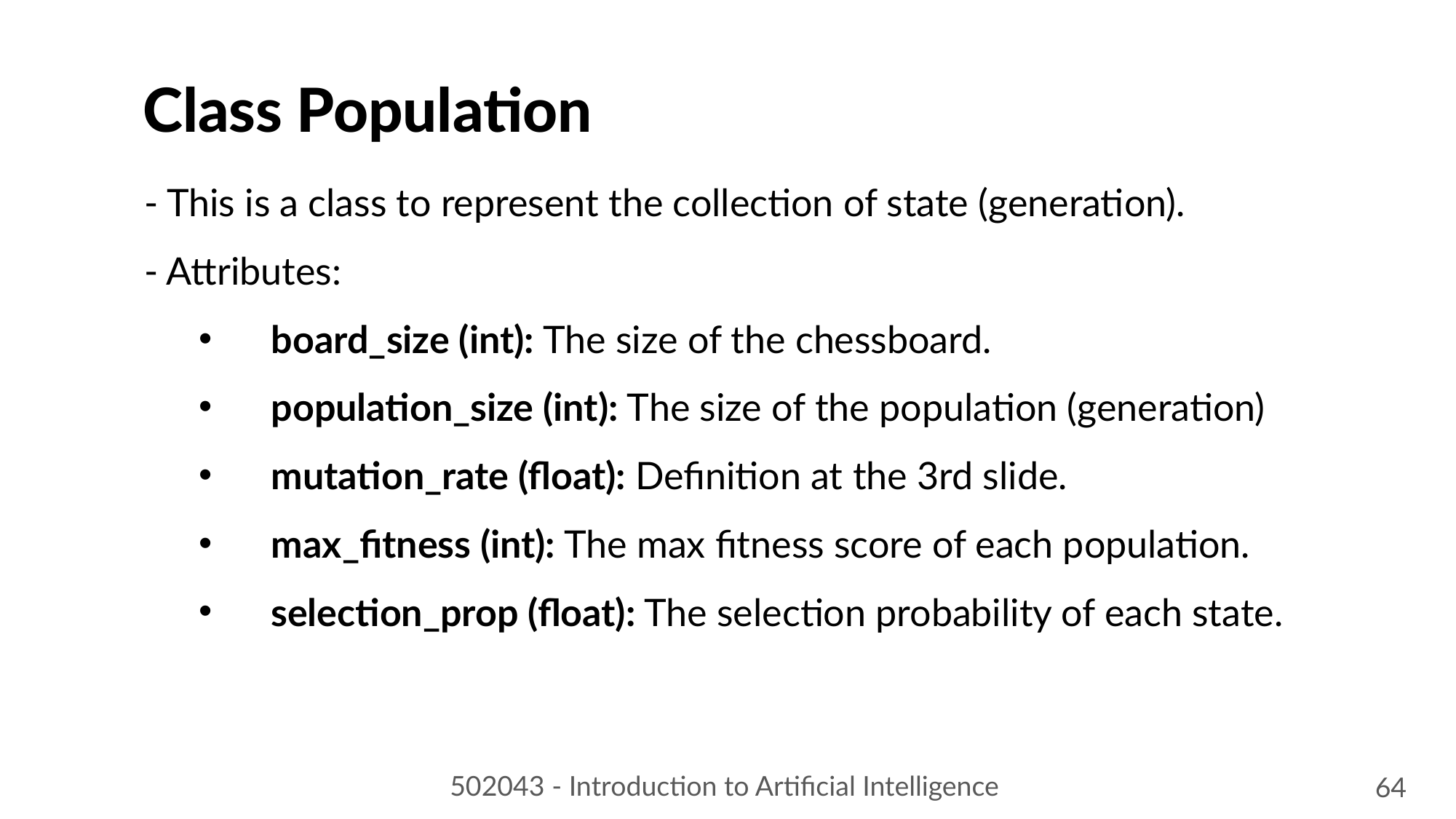

Class Population
- This is a class to represent the collection of state (generation).
- Attributes:
    board_size (int): The size of the chessboard.
    population_size (int): The size of the population (generation)
    mutation_rate (float): Definition at the 3rd slide.
    max_fitness (int): The max fitness score of each population.
    selection_prop (float): The selection probability of each state.
502043 - Introduction to Artificial Intelligence
64